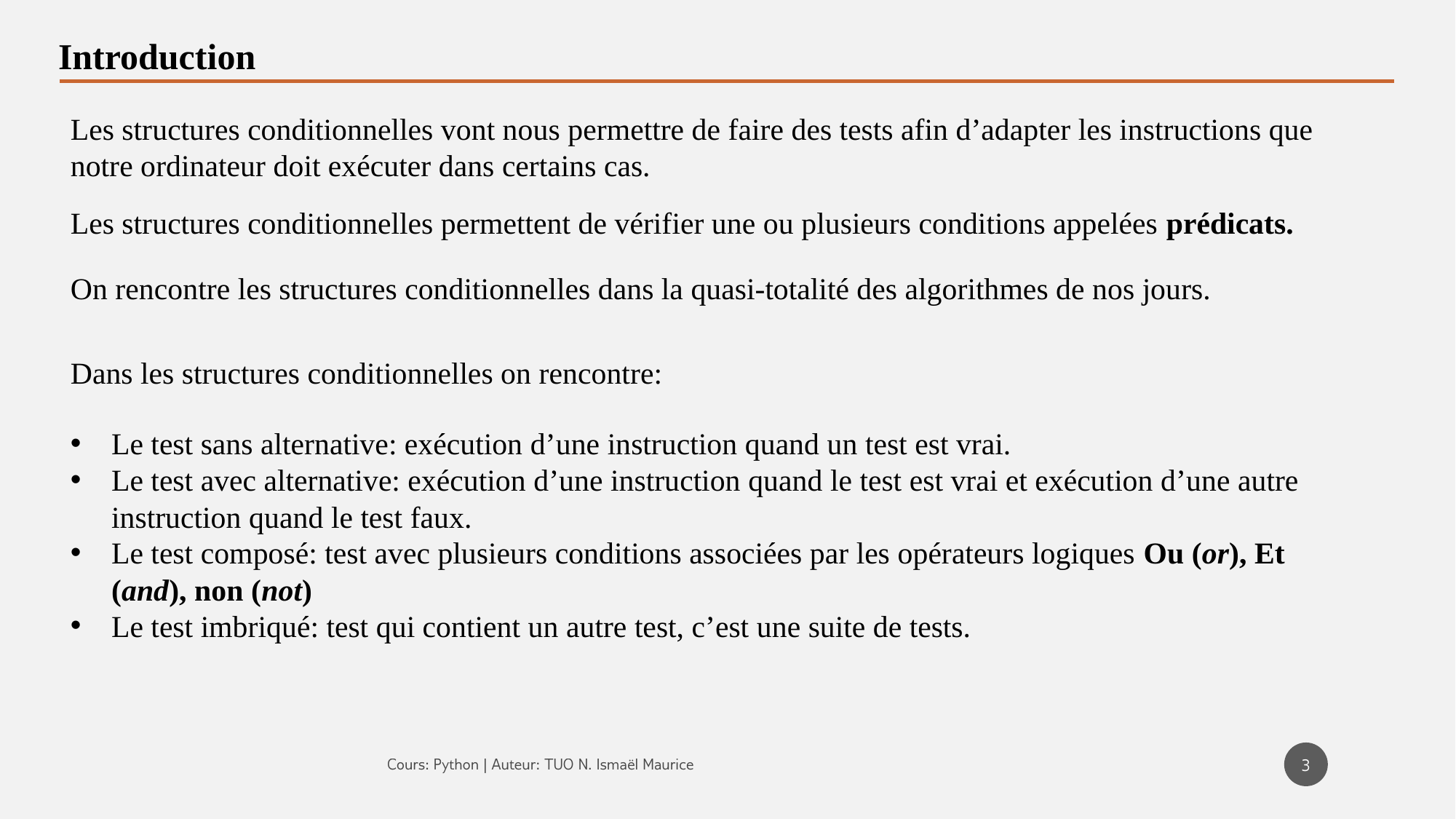

Introduction
Les structures conditionnelles vont nous permettre de faire des tests afin d’adapter les instructions que notre ordinateur doit exécuter dans certains cas.
Les structures conditionnelles permettent de vérifier une ou plusieurs conditions appelées prédicats.
On rencontre les structures conditionnelles dans la quasi-totalité des algorithmes de nos jours.
Dans les structures conditionnelles on rencontre:
Le test sans alternative: exécution d’une instruction quand un test est vrai.
Le test avec alternative: exécution d’une instruction quand le test est vrai et exécution d’une autre instruction quand le test faux.
Le test composé: test avec plusieurs conditions associées par les opérateurs logiques Ou (or), Et (and), non (not)
Le test imbriqué: test qui contient un autre test, c’est une suite de tests.
3
Cours: Python | Auteur: TUO N. Ismaël Maurice